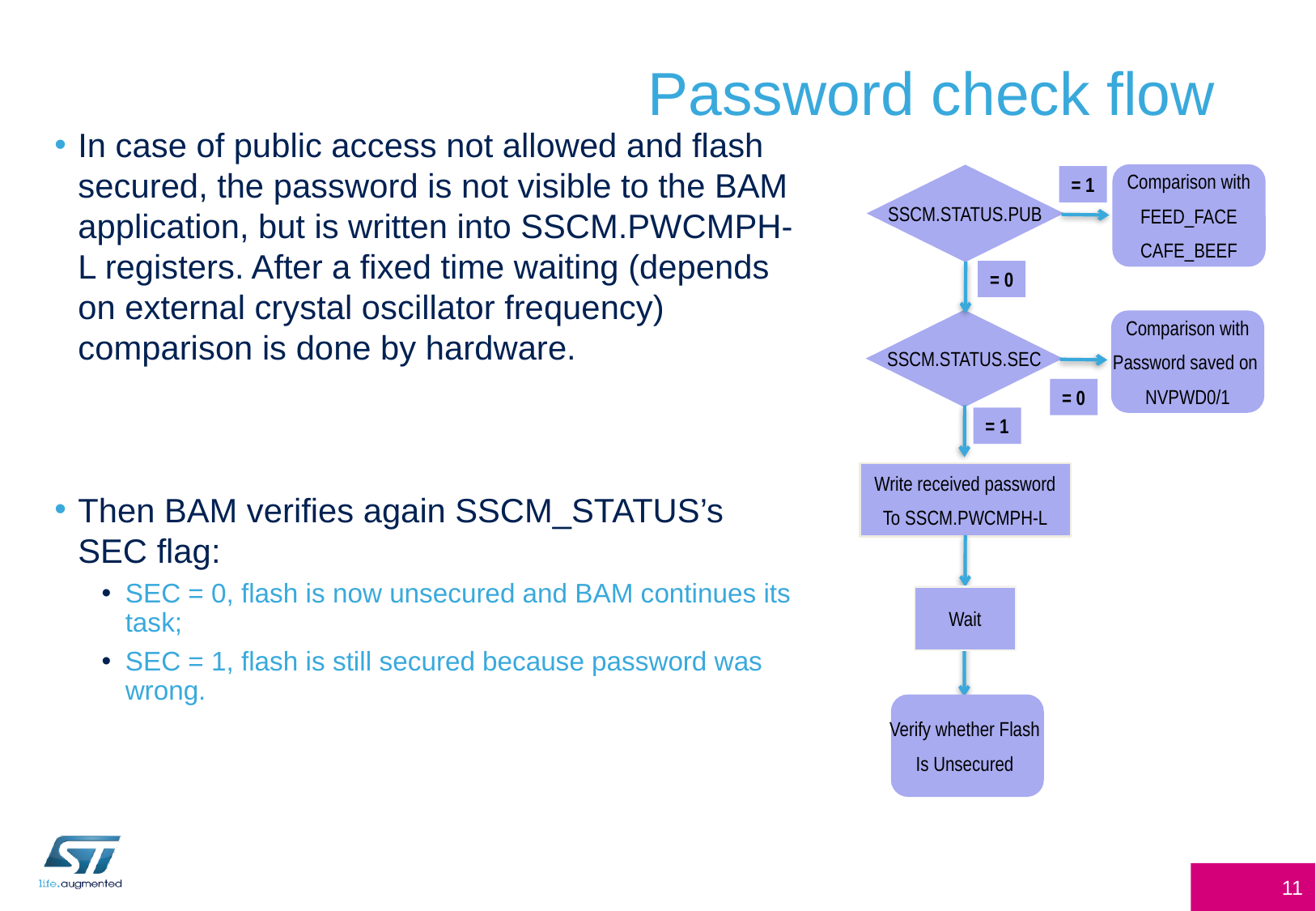

# Password check flow
In case of public access not allowed and flash secured, the password is not visible to the BAM application, but is written into SSCM.PWCMPH-L registers. After a fixed time waiting (depends on external crystal oscillator frequency) comparison is done by hardware.

Then BAM verifies again SSCM_STATUS’s SEC flag:
SEC = 0, flash is now unsecured and BAM continues its task;
SEC = 1, flash is still secured because password was wrong.
Comparison with
FEED_FACE
CAFE_BEEF
SSCM.STATUS.PUB
= 1
= 0
SSCM.STATUS.SEC
Comparison with
Password saved on
NVPWD0/1
= 0
= 1
Write received password
To SSCM.PWCMPH-L
Wait
Verify whether Flash
Is Unsecured
11